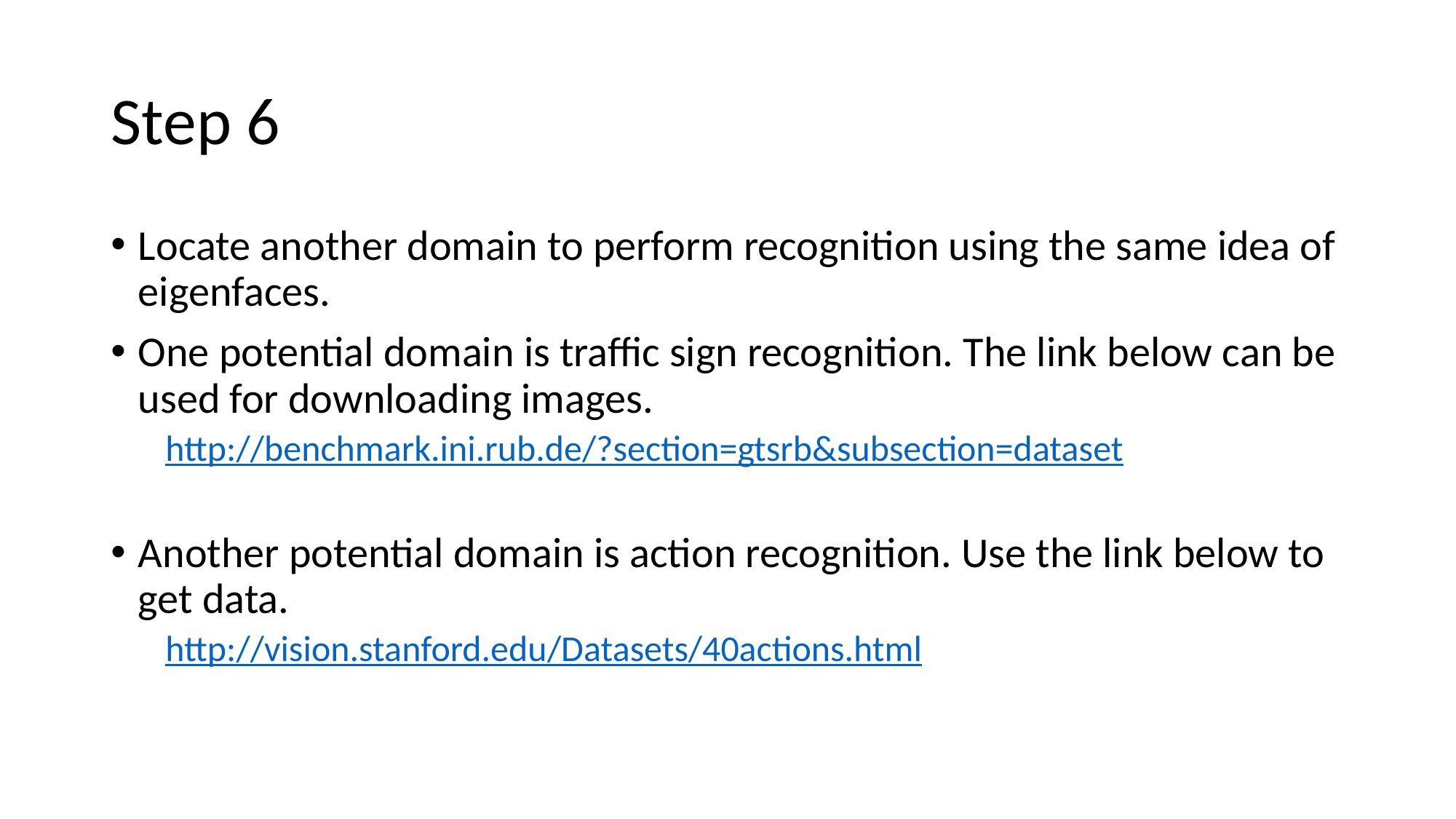

# Step 6
Locate another domain to perform recognition using the same idea of eigenfaces.
One potential domain is traffic sign recognition. The link below can be used for downloading images.
http://benchmark.ini.rub.de/?section=gtsrb&subsection=dataset

Another potential domain is action recognition. Use the link below to get data.
http://vision.stanford.edu/Datasets/40actions.html